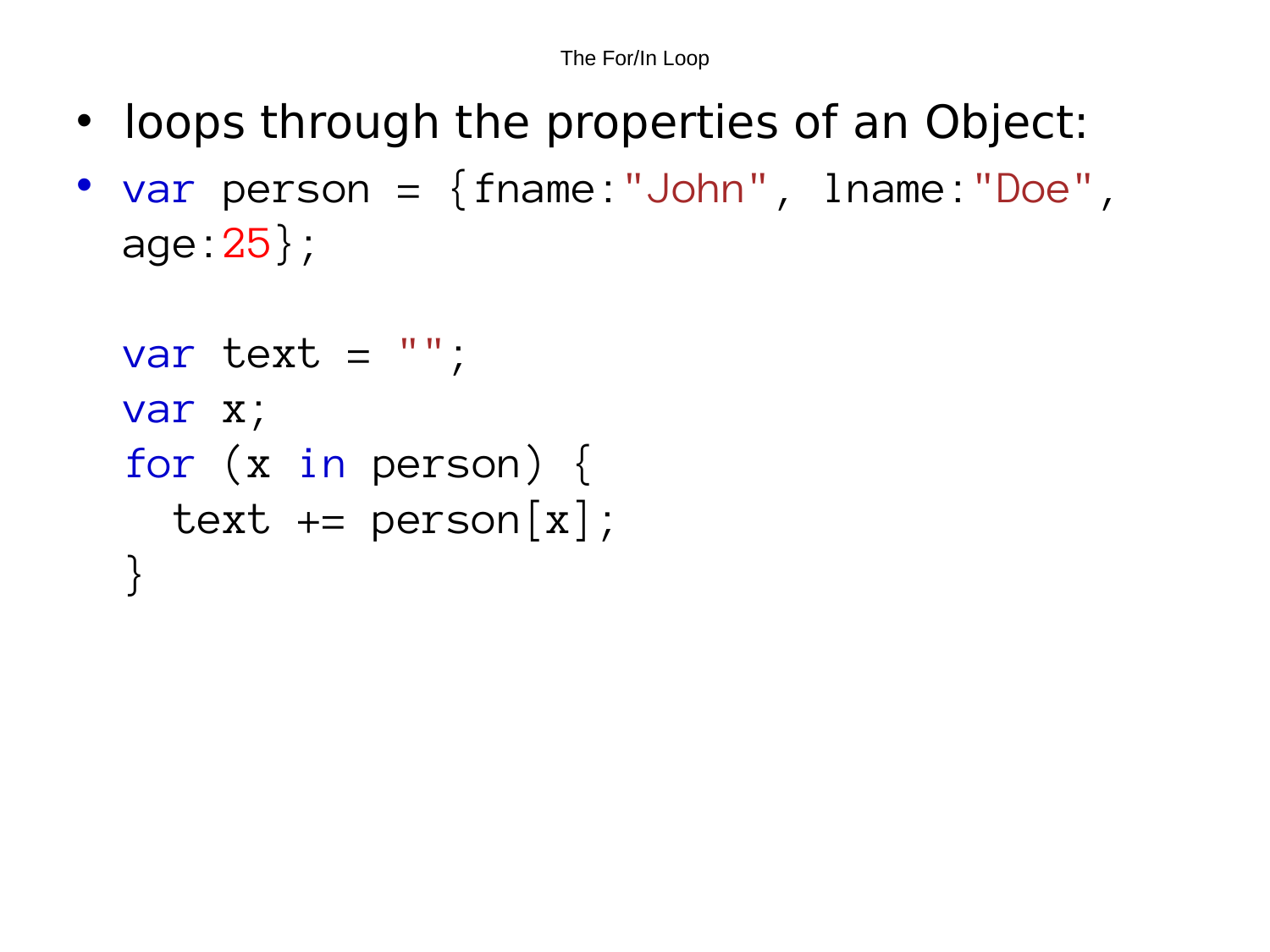

# The For/In Loop
loops through the properties of an Object:
var person = {fname:"John", lname:"Doe", age:25};
var text = "";
var x;
for (x in person) {
  text += person[x];
}